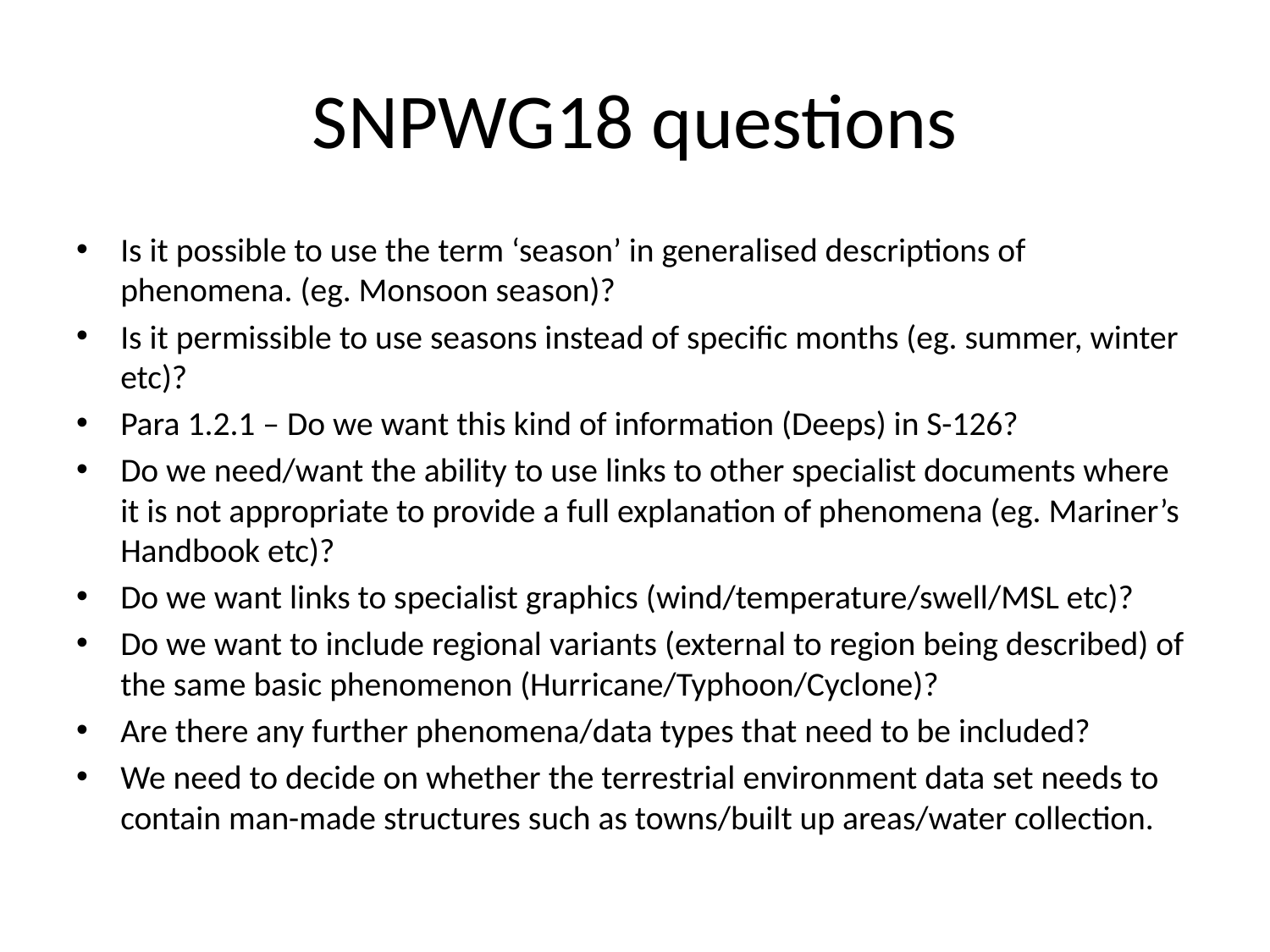

# SNPWG18 questions
Is it possible to use the term ‘season’ in generalised descriptions of phenomena. (eg. Monsoon season)?
Is it permissible to use seasons instead of specific months (eg. summer, winter etc)?
Para 1.2.1 – Do we want this kind of information (Deeps) in S-126?
Do we need/want the ability to use links to other specialist documents where it is not appropriate to provide a full explanation of phenomena (eg. Mariner’s Handbook etc)?
Do we want links to specialist graphics (wind/temperature/swell/MSL etc)?
Do we want to include regional variants (external to region being described) of the same basic phenomenon (Hurricane/Typhoon/Cyclone)?
Are there any further phenomena/data types that need to be included?
We need to decide on whether the terrestrial environment data set needs to contain man-made structures such as towns/built up areas/water collection.